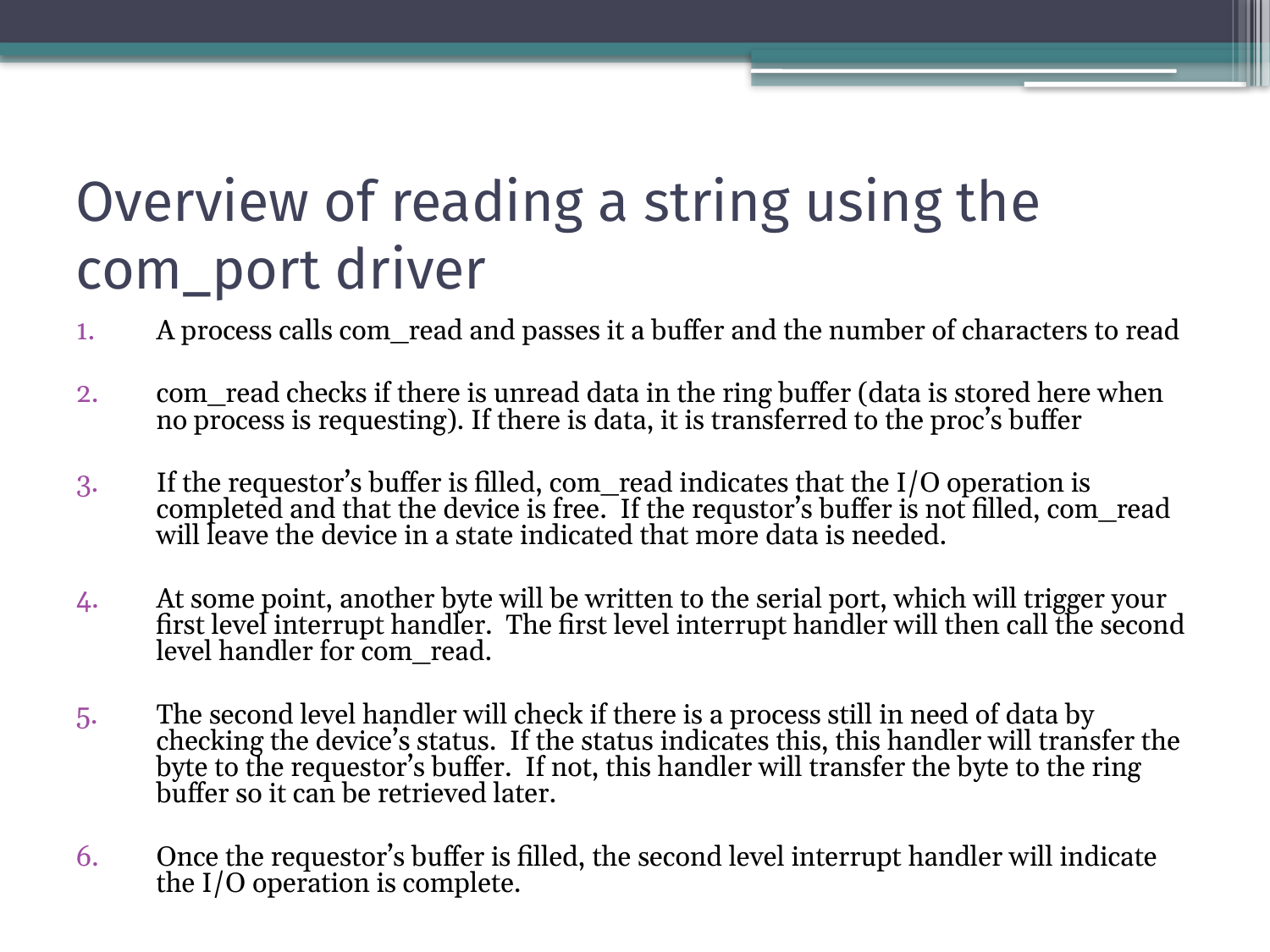

# Overview of reading a string using the com_port driver
A process calls com_read and passes it a buffer and the number of characters to read

com_read checks if there is unread data in the ring buffer (data is stored here when no process is requesting). If there is data, it is transferred to the proc’s buffer

If the requestor’s buffer is filled, com_read indicates that the I/O operation is completed and that the device is free.  If the requstor’s buffer is not filled, com_read will leave the device in a state indicated that more data is needed.

At some point, another byte will be written to the serial port, which will trigger your first level interrupt handler.  The first level interrupt handler will then call the second level handler for com_read.

The second level handler will check if there is a process still in need of data by checking the device’s status.  If the status indicates this, this handler will transfer the byte to the requestor’s buffer.  If not, this handler will transfer the byte to the ring buffer so it can be retrieved later.

Once the requestor’s buffer is filled, the second level interrupt handler will indicate the I/O operation is complete.